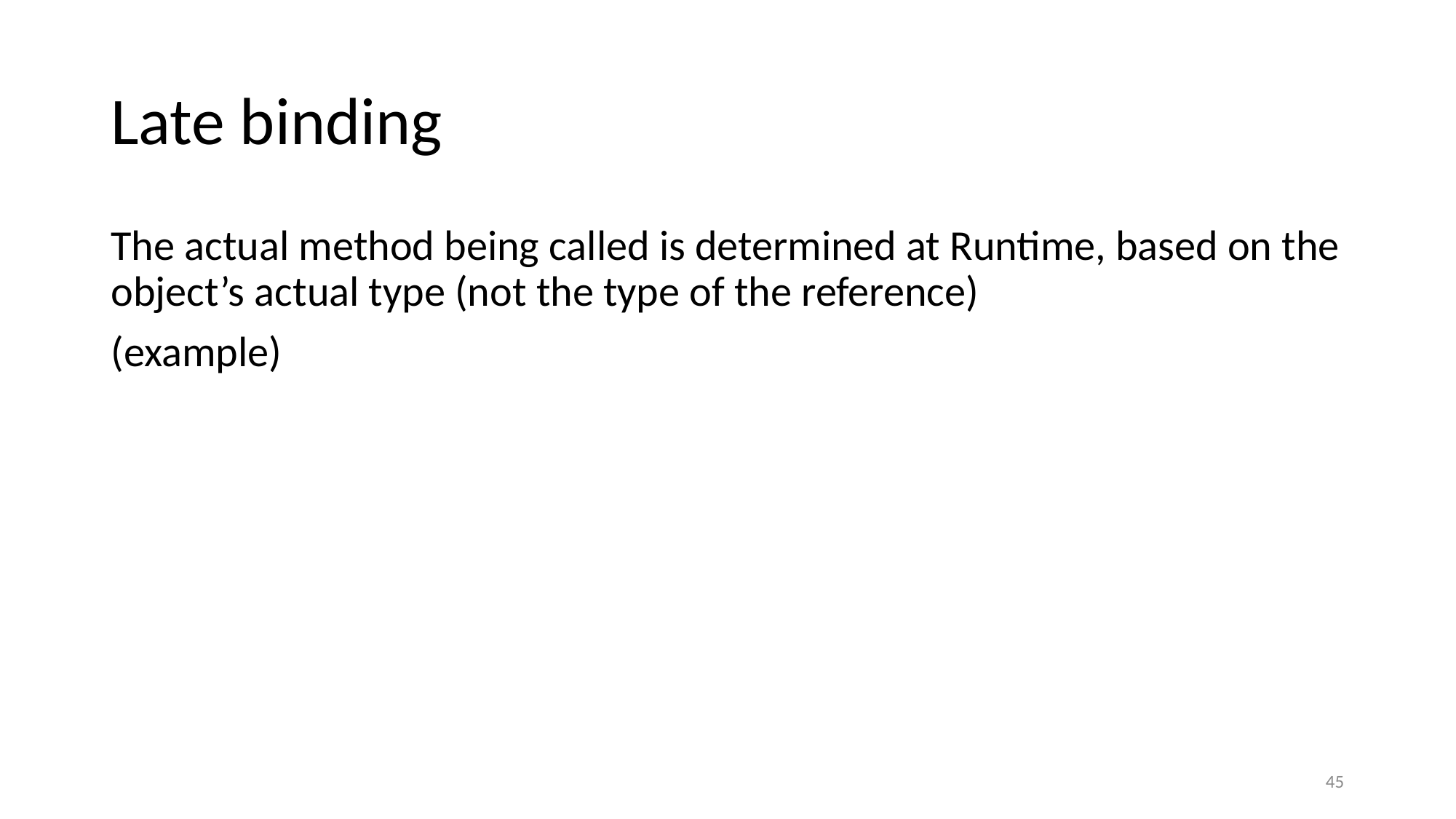

# Late binding
The actual method being called is determined at Runtime, based on the object’s actual type (not the type of the reference)
(example)
45